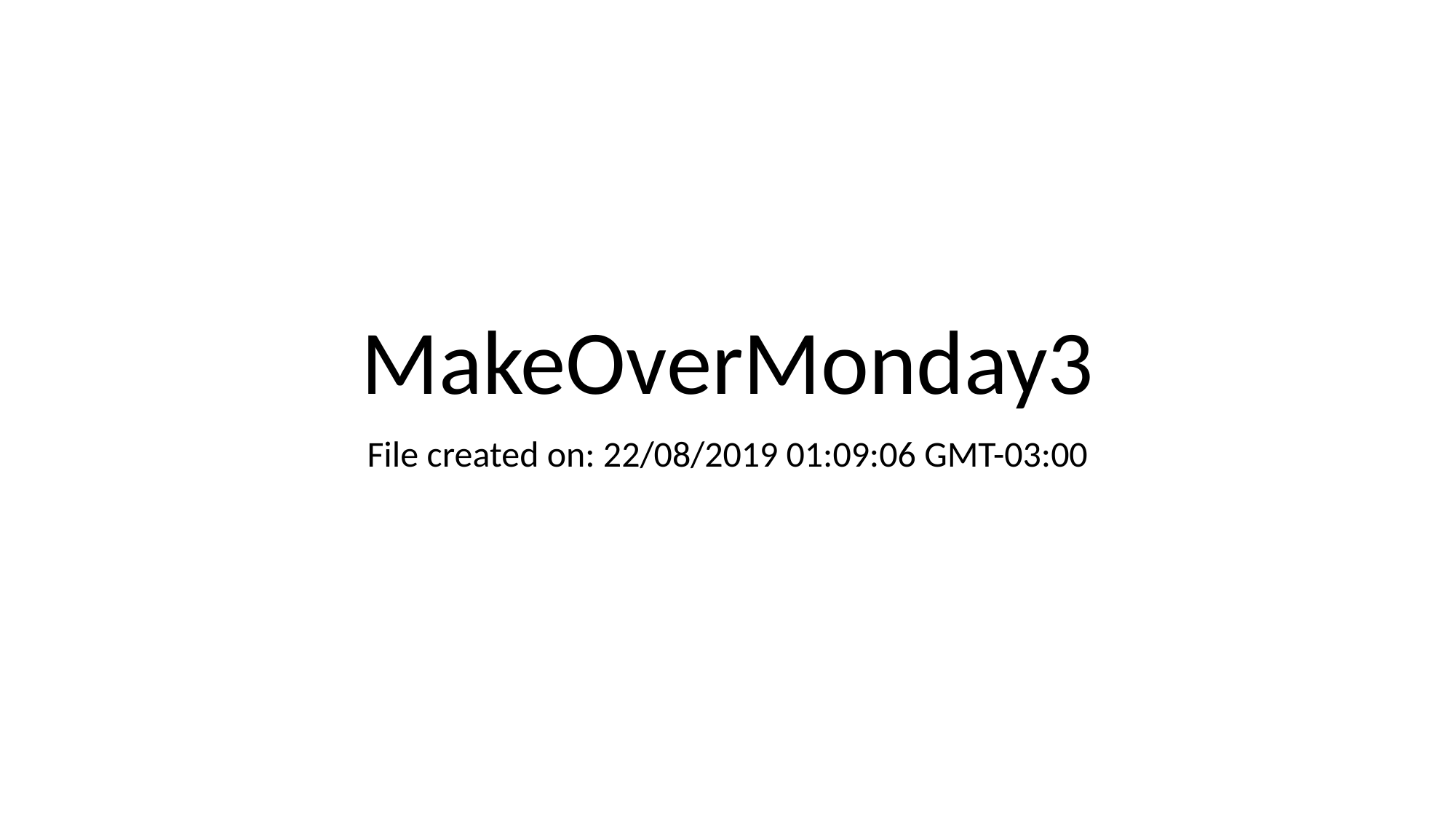

# MakeOverMonday3
File created on: 22/08/2019 01:09:06 GMT-03:00